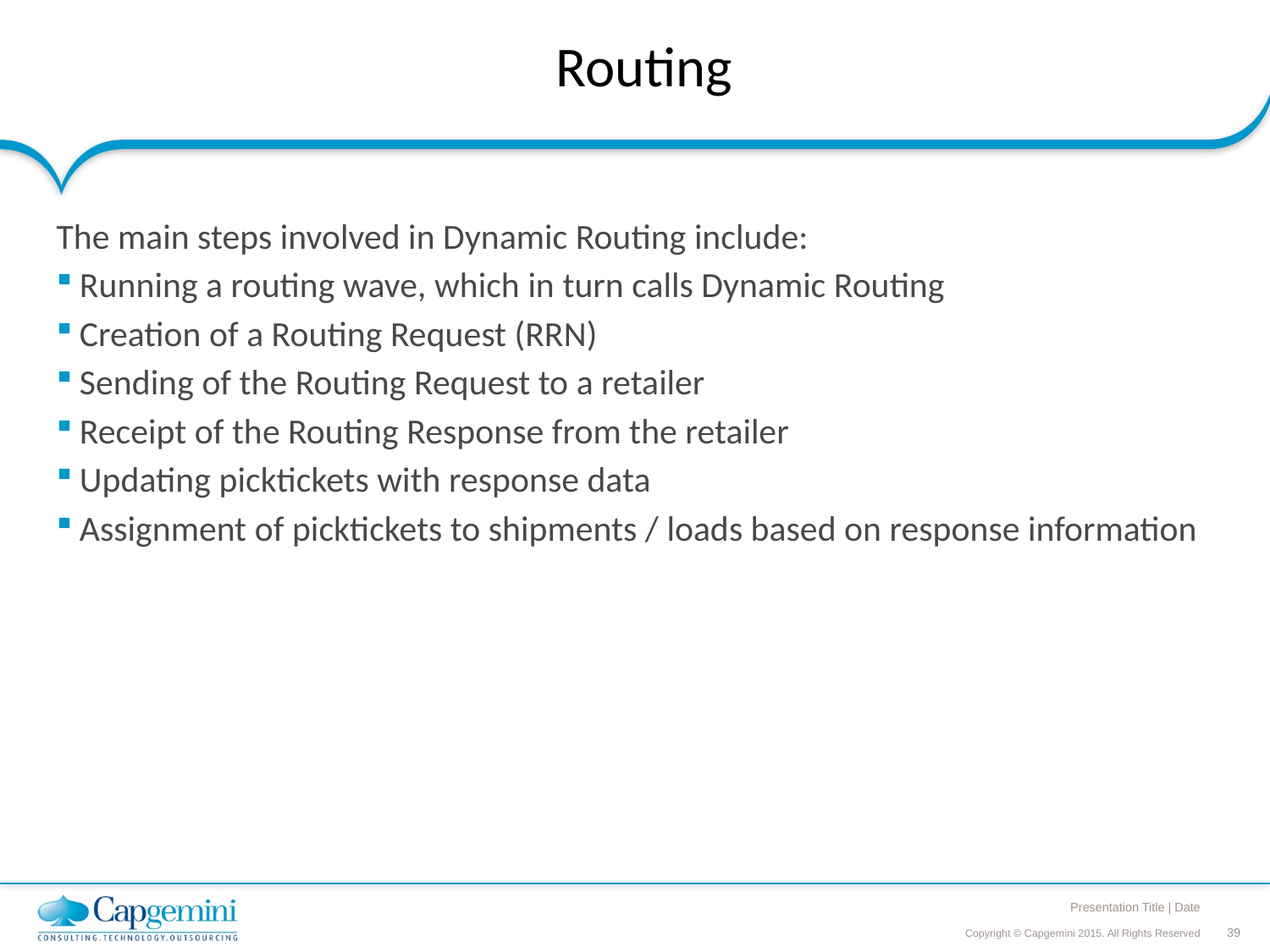

# Routing
The main steps involved in Dynamic Routing include:
Running a routing wave, which in turn calls Dynamic Routing
Creation of a Routing Request (RRN)
Sending of the Routing Request to a retailer
Receipt of the Routing Response from the retailer
Updating picktickets with response data
Assignment of picktickets to shipments / loads based on response information